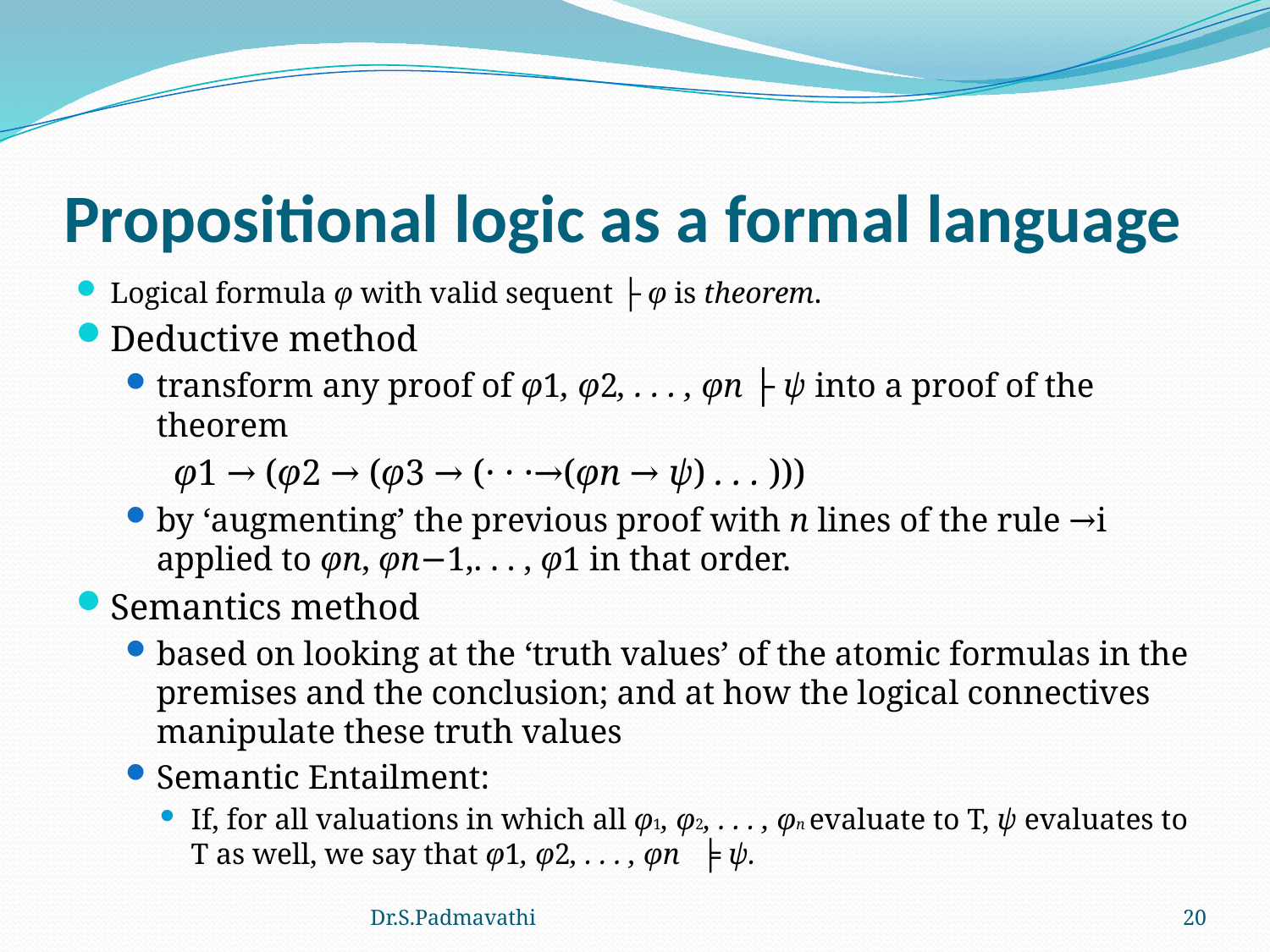

# Propositional logic as a formal language
Logical formula φ with valid sequent ├ φ is theorem.
Deductive method
transform any proof of φ1, φ2, . . . , φn ├ ψ into a proof of the theorem
	φ1 → (φ2 → (φ3 → (· · ·→(φn → ψ) . . . )))
by ‘augmenting’ the previous proof with n lines of the rule →i applied to φn, φn−1,. . . , φ1 in that order.
Semantics method
based on looking at the ‘truth values’ of the atomic formulas in the premises and the conclusion; and at how the logical connectives manipulate these truth values
Semantic Entailment:
If, for all valuations in which all φ1, φ2, . . . , φn evaluate to T, ψ evaluates to T as well, we say that φ1, φ2, . . . , φn   ╞ ψ.

Dr.S.Padmavathi
20